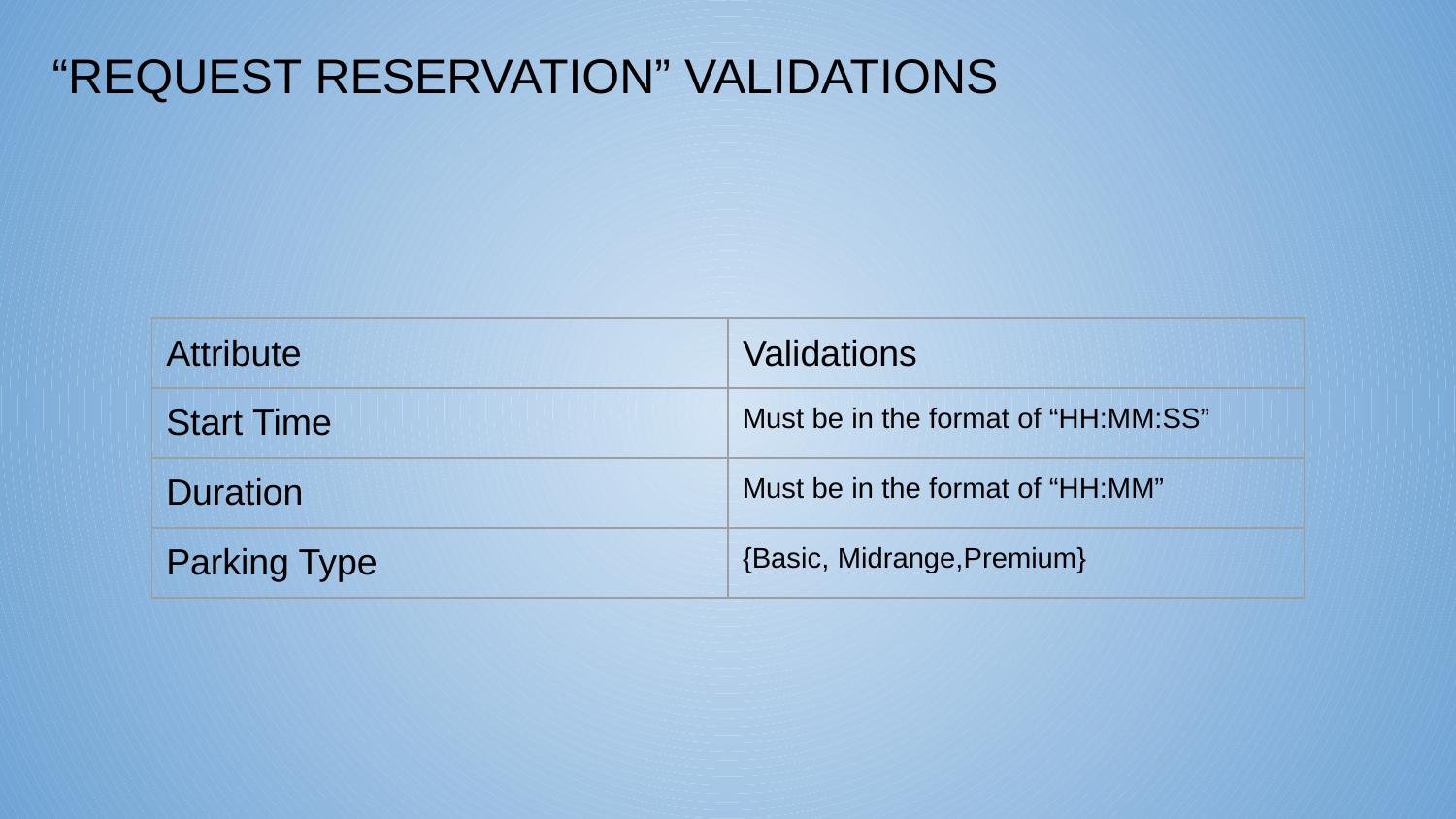

“REQUEST RESERVATION” VALIDATIONS
| Attribute | Validations |
| --- | --- |
| Start Time | Must be in the format of “HH:MM:SS” |
| Duration | Must be in the format of “HH:MM” |
| Parking Type | {Basic, Midrange,Premium} |